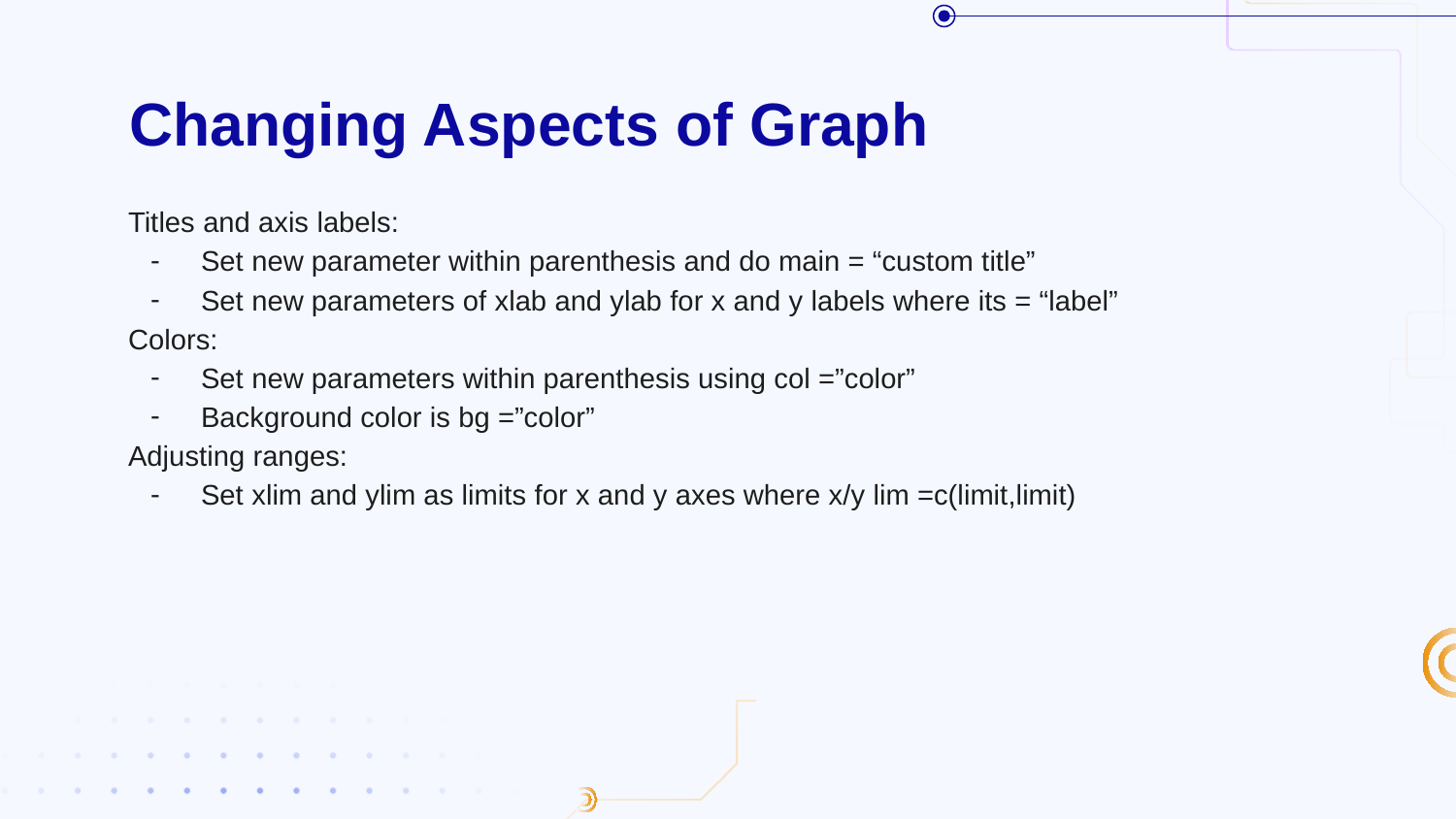

# Changing Aspects of Graph
Titles and axis labels:
Set new parameter within parenthesis and do main = “custom title”
Set new parameters of xlab and ylab for x and y labels where its = “label”
Colors:
Set new parameters within parenthesis using col =”color”
Background color is bg =”color”
Adjusting ranges:
Set xlim and ylim as limits for x and y axes where x/y lim =c(limit,limit)